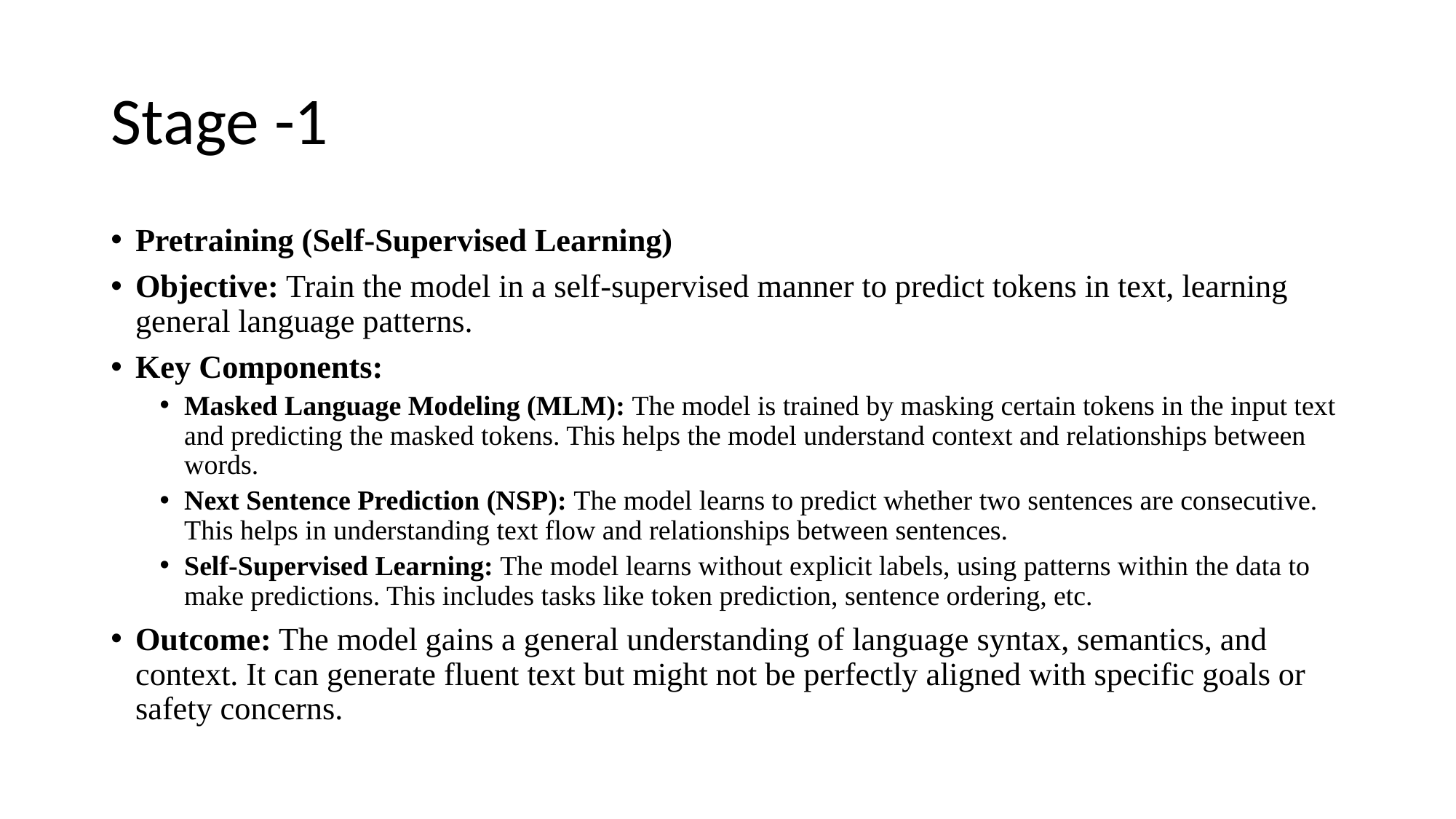

# Stage -1
Pretraining (Self-Supervised Learning)
Objective: Train the model in a self-supervised manner to predict tokens in text, learning general language patterns.
Key Components:
Masked Language Modeling (MLM): The model is trained by masking certain tokens in the input text and predicting the masked tokens. This helps the model understand context and relationships between words.
Next Sentence Prediction (NSP): The model learns to predict whether two sentences are consecutive. This helps in understanding text flow and relationships between sentences.
Self-Supervised Learning: The model learns without explicit labels, using patterns within the data to make predictions. This includes tasks like token prediction, sentence ordering, etc.
Outcome: The model gains a general understanding of language syntax, semantics, and context. It can generate fluent text but might not be perfectly aligned with specific goals or safety concerns.